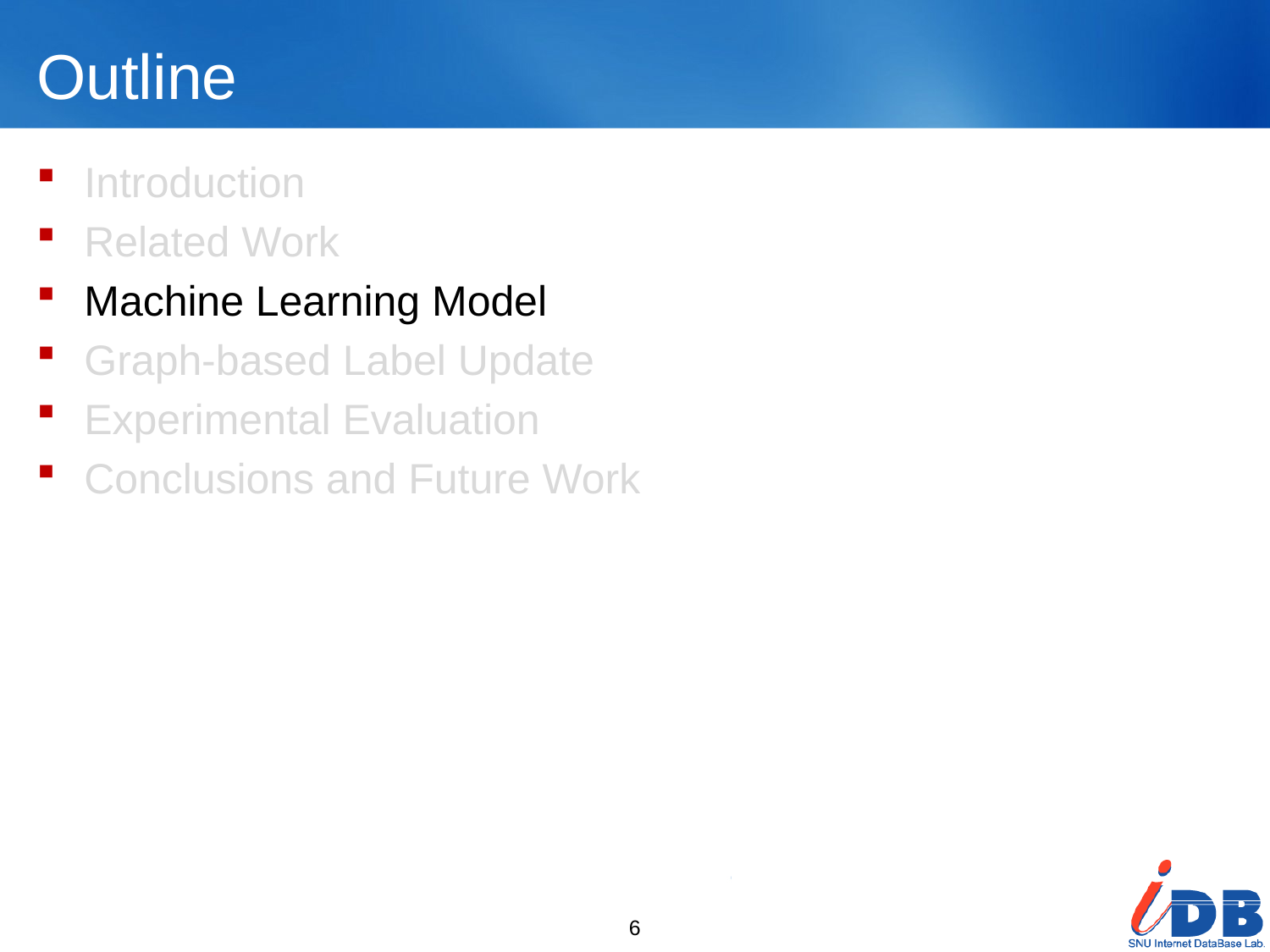

# Outline
Introduction
Related Work
Machine Learning Model
Graph-based Label Update
Experimental Evaluation
Conclusions and Future Work
6